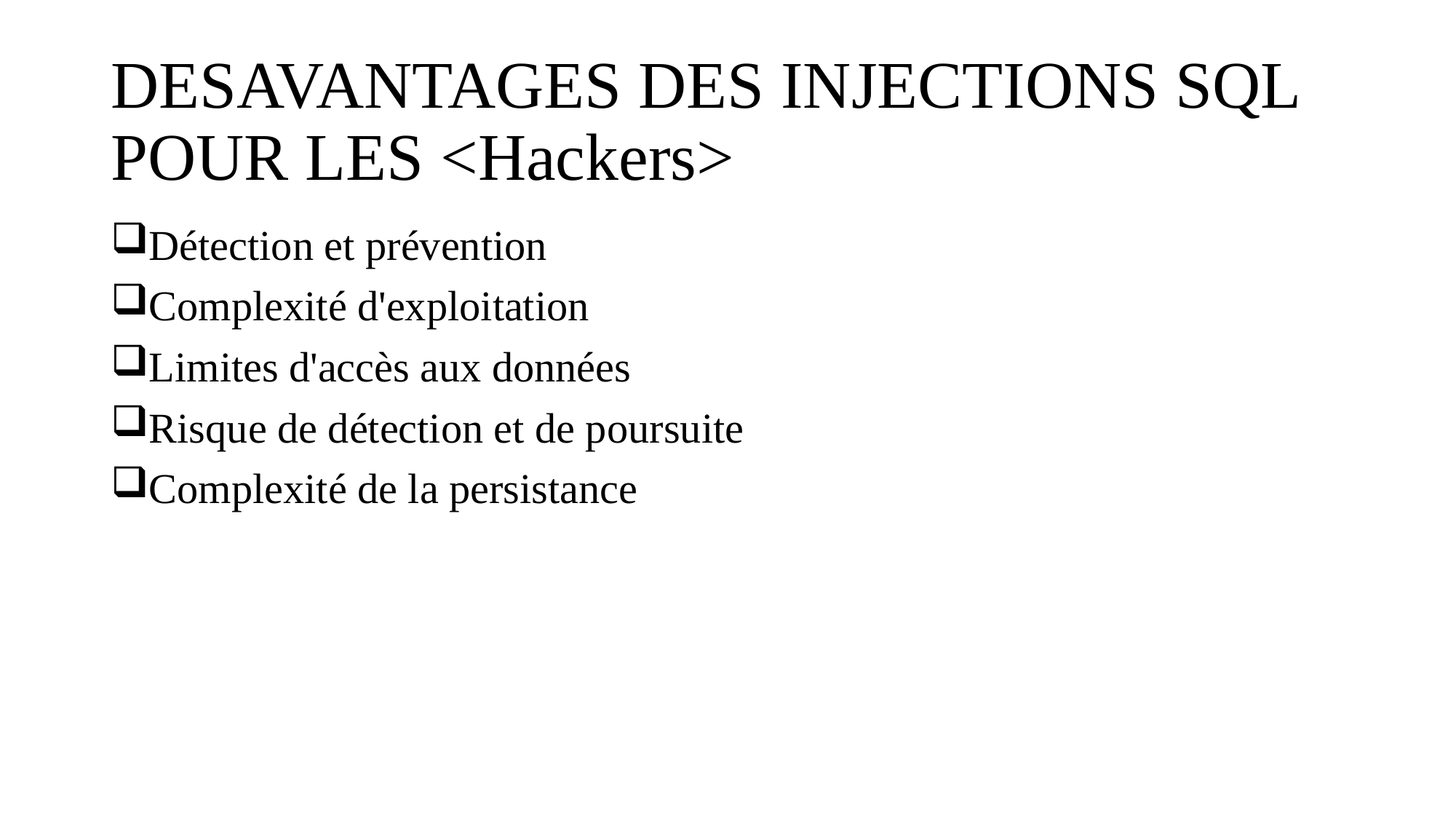

# DESAVANTAGES DES INJECTIONS SQL POUR LES <Hackers>
Détection et prévention
Complexité d'exploitation
Limites d'accès aux données
Risque de détection et de poursuite
Complexité de la persistance